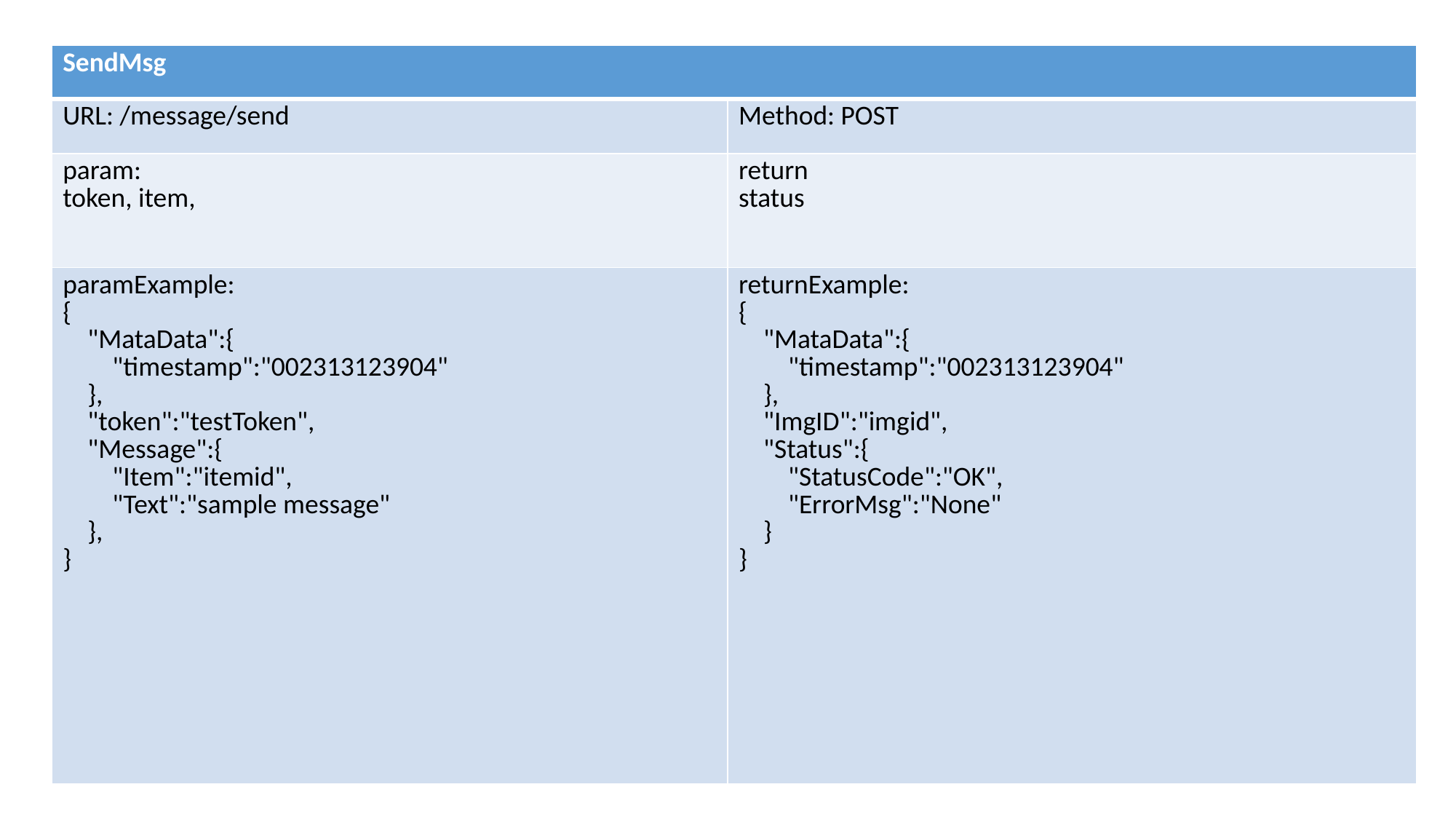

| SendMsg |  |
| --- | --- |
| URL: /message/send | Method: POST |
| param: token, item, | return status |
| paramExample: { "MataData":{ "timestamp":"002313123904" }, "token":"testToken", "Message":{ "Item":"itemid", "Text":"sample message" }, } | returnExample: { "MataData":{ "timestamp":"002313123904" }, "ImgID":"imgid", "Status":{ "StatusCode":"OK", "ErrorMsg":"None" } } |